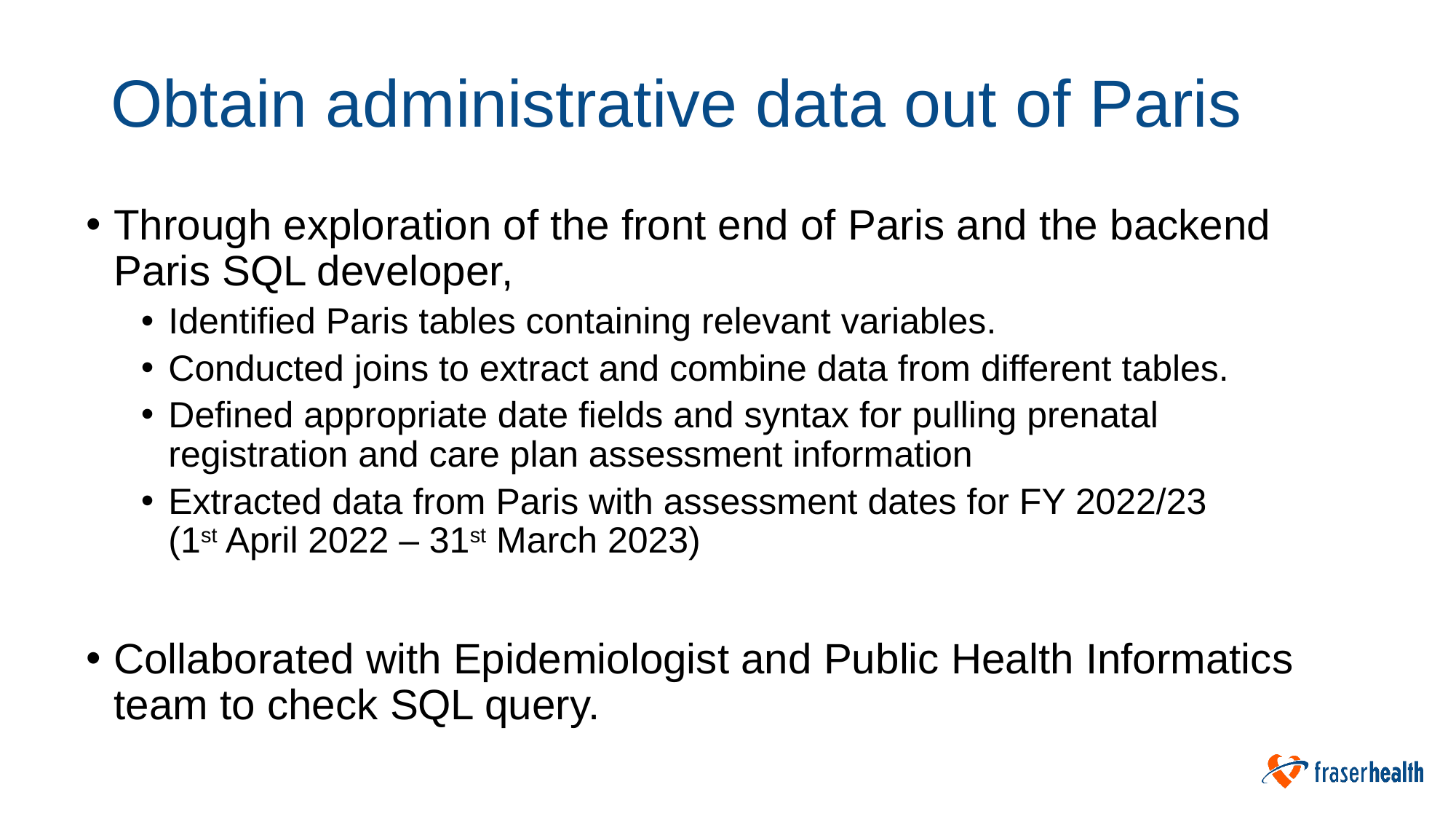

# Obtain administrative data out of Paris
Through exploration of the front end of Paris and the backend Paris SQL developer,
Identified Paris tables containing relevant variables.
Conducted joins to extract and combine data from different tables.
Defined appropriate date fields and syntax for pulling prenatal registration and care plan assessment information
Extracted data from Paris with assessment dates for FY 2022/23           (1st April 2022 – 31st March 2023)

Collaborated with Epidemiologist and Public Health Informatics team to check SQL query.